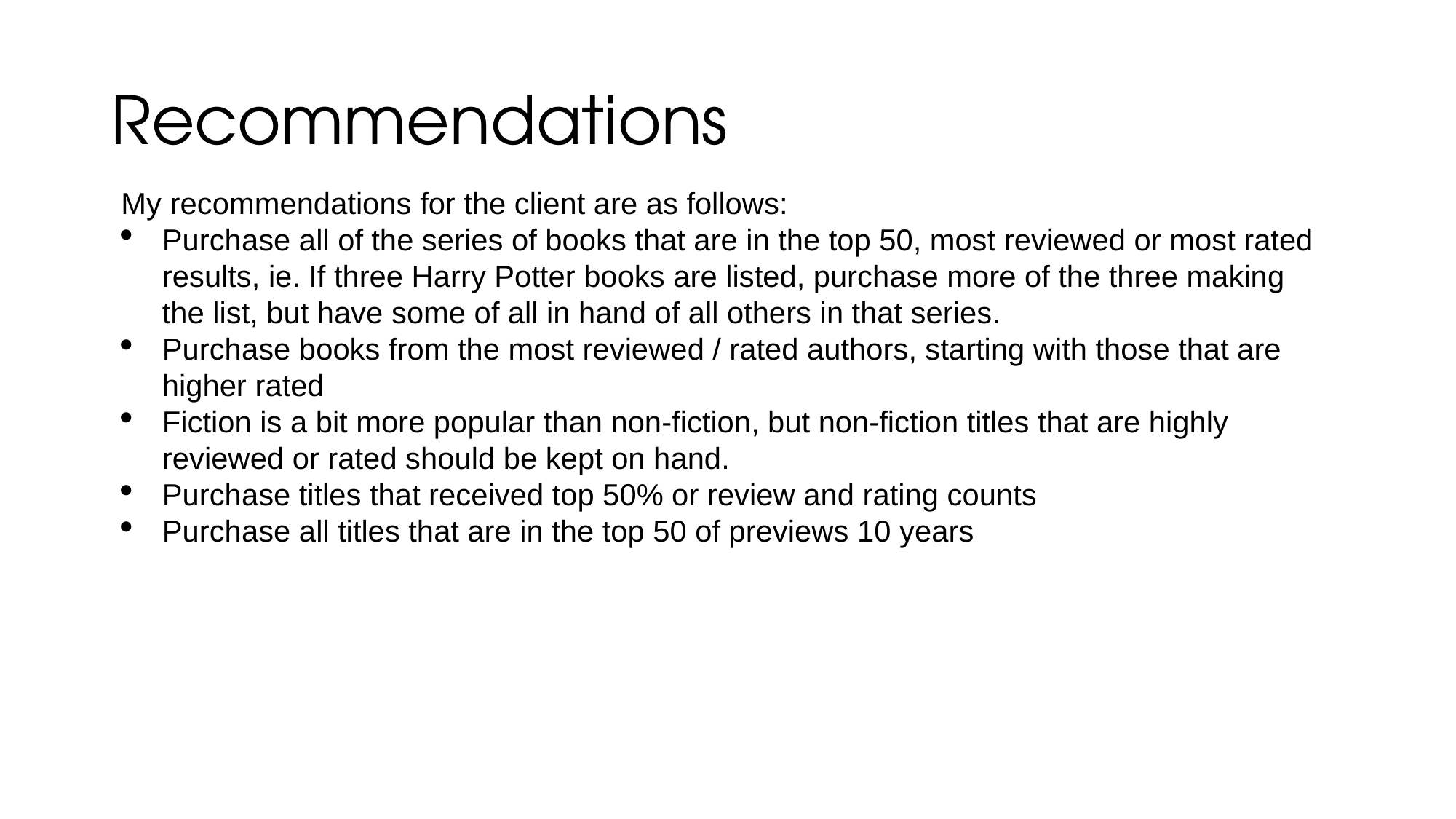

# Recommendations
My recommendations for the client are as follows:
Purchase all of the series of books that are in the top 50, most reviewed or most rated results, ie. If three Harry Potter books are listed, purchase more of the three making the list, but have some of all in hand of all others in that series.
Purchase books from the most reviewed / rated authors, starting with those that are higher rated
Fiction is a bit more popular than non-fiction, but non-fiction titles that are highly reviewed or rated should be kept on hand.
Purchase titles that received top 50% or review and rating counts
Purchase all titles that are in the top 50 of previews 10 years